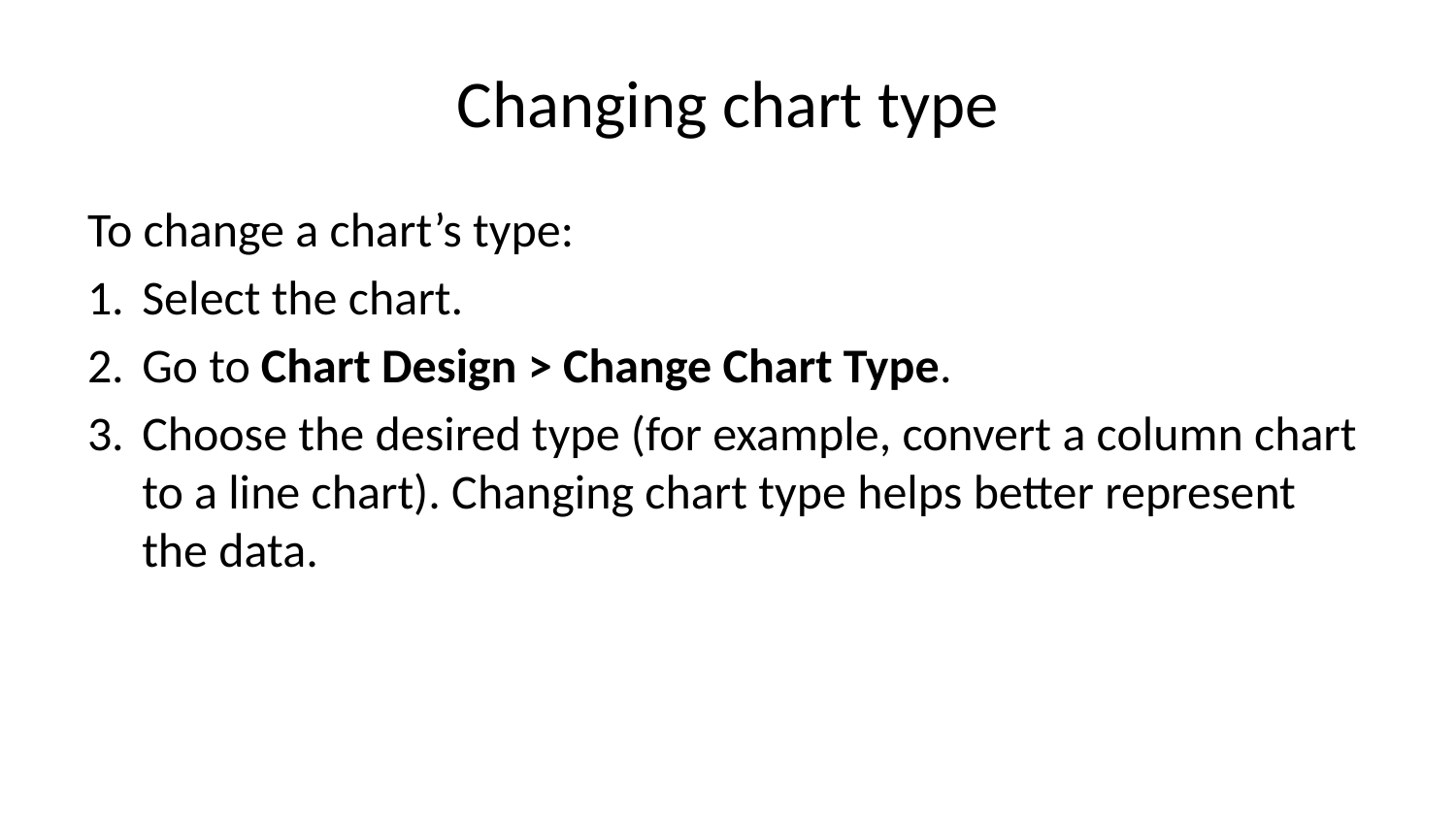

# Changing chart type
To change a chart’s type:
Select the chart.
Go to Chart Design > Change Chart Type.
Choose the desired type (for example, convert a column chart to a line chart). Changing chart type helps better represent the data.